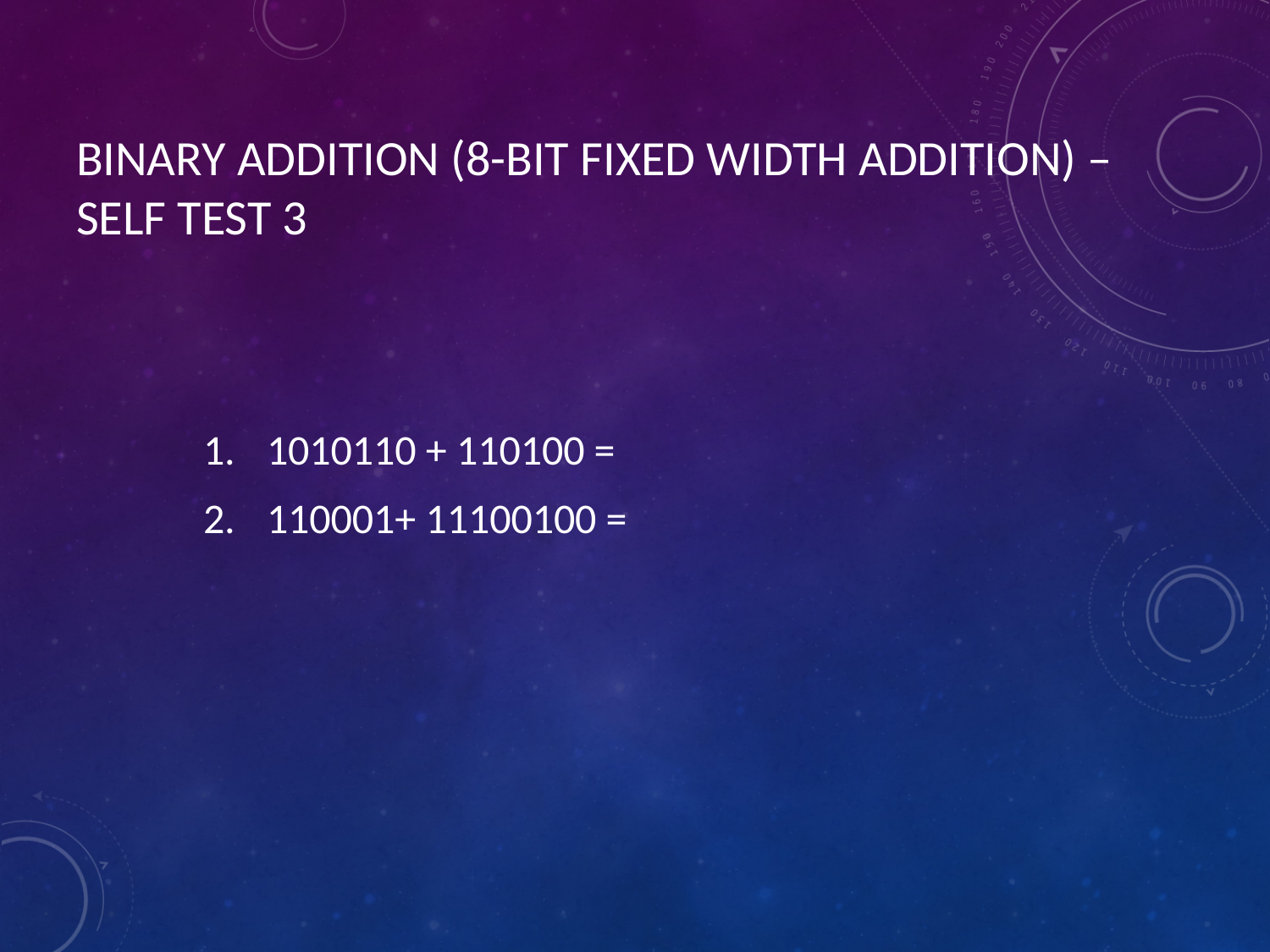

# BINARY ADDITION (8-Bit Fixed Width Addition) – SELF TEST 3
1010110 + 110100 =
110001+ 11100100 =